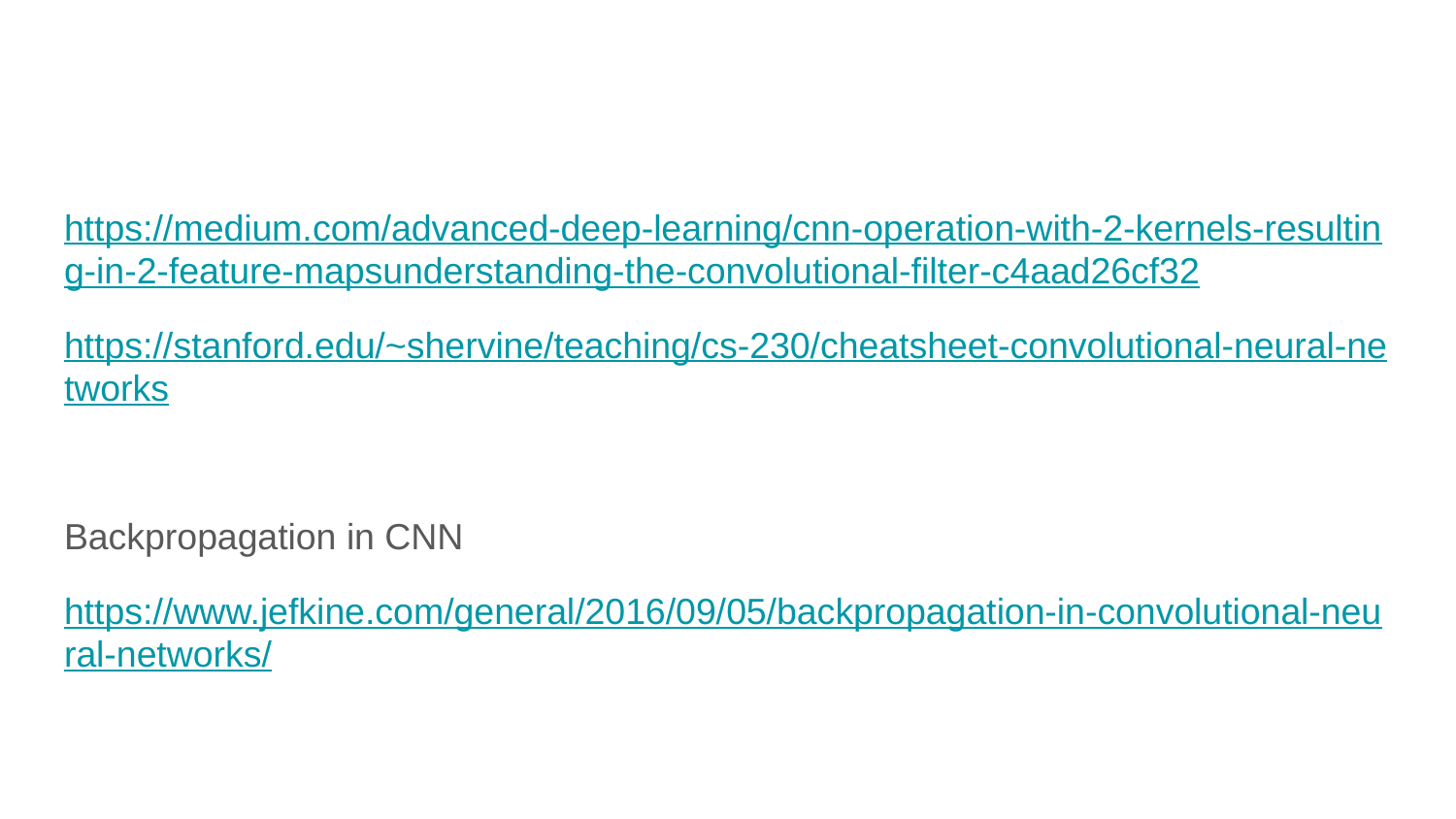

#
https://medium.com/advanced-deep-learning/cnn-operation-with-2-kernels-resulting-in-2-feature-mapsunderstanding-the-convolutional-filter-c4aad26cf32
https://stanford.edu/~shervine/teaching/cs-230/cheatsheet-convolutional-neural-networks

Backpropagation in CNN
https://www.jefkine.com/general/2016/09/05/backpropagation-in-convolutional-neural-networks/